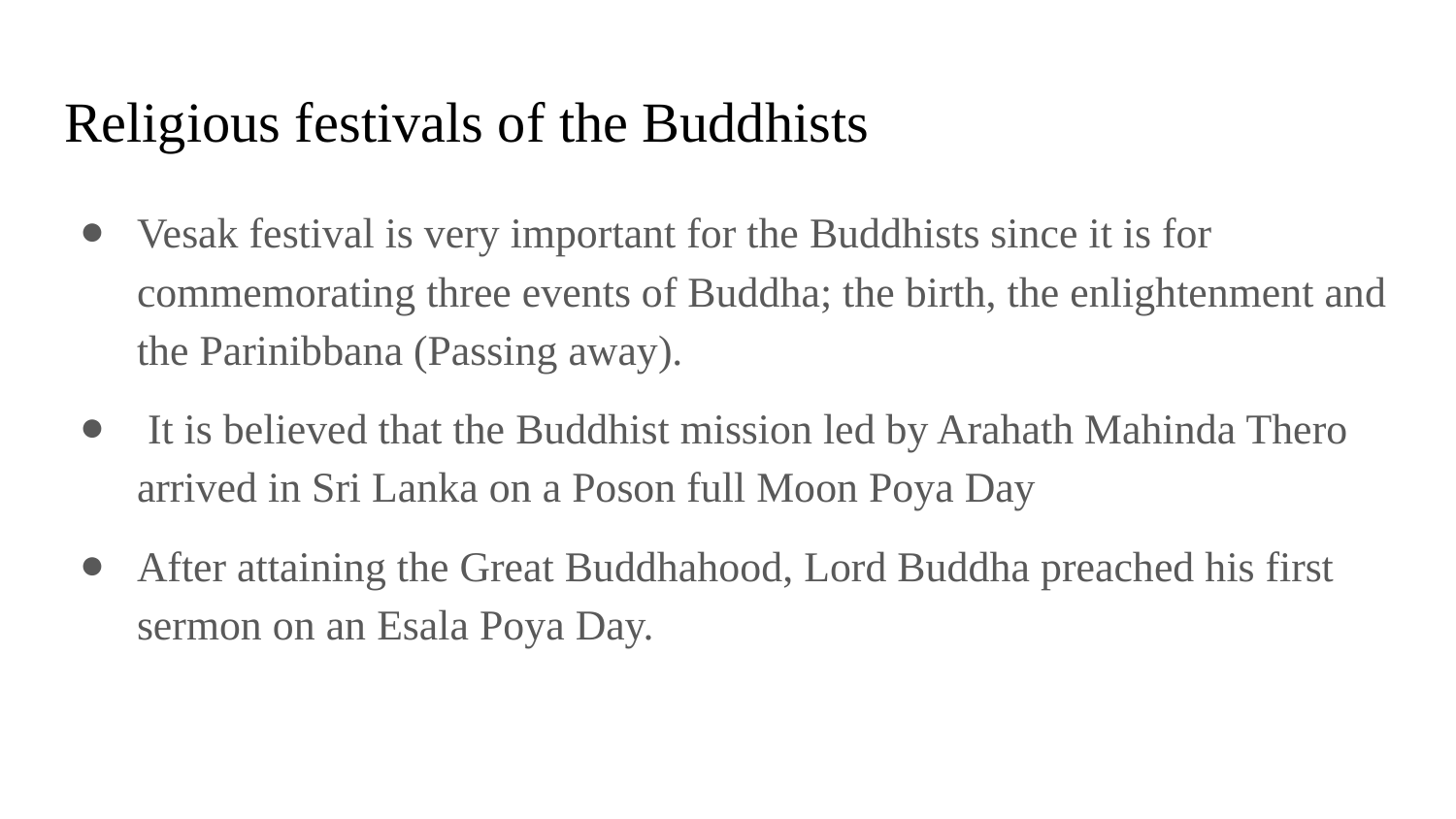

# Religious festivals of the Buddhists
Vesak festival is very important for the Buddhists since it is for commemorating three events of Buddha; the birth, the enlightenment and the Parinibbana (Passing away).
 It is believed that the Buddhist mission led by Arahath Mahinda Thero arrived in Sri Lanka on a Poson full Moon Poya Day
After attaining the Great Buddhahood, Lord Buddha preached his first sermon on an Esala Poya Day.